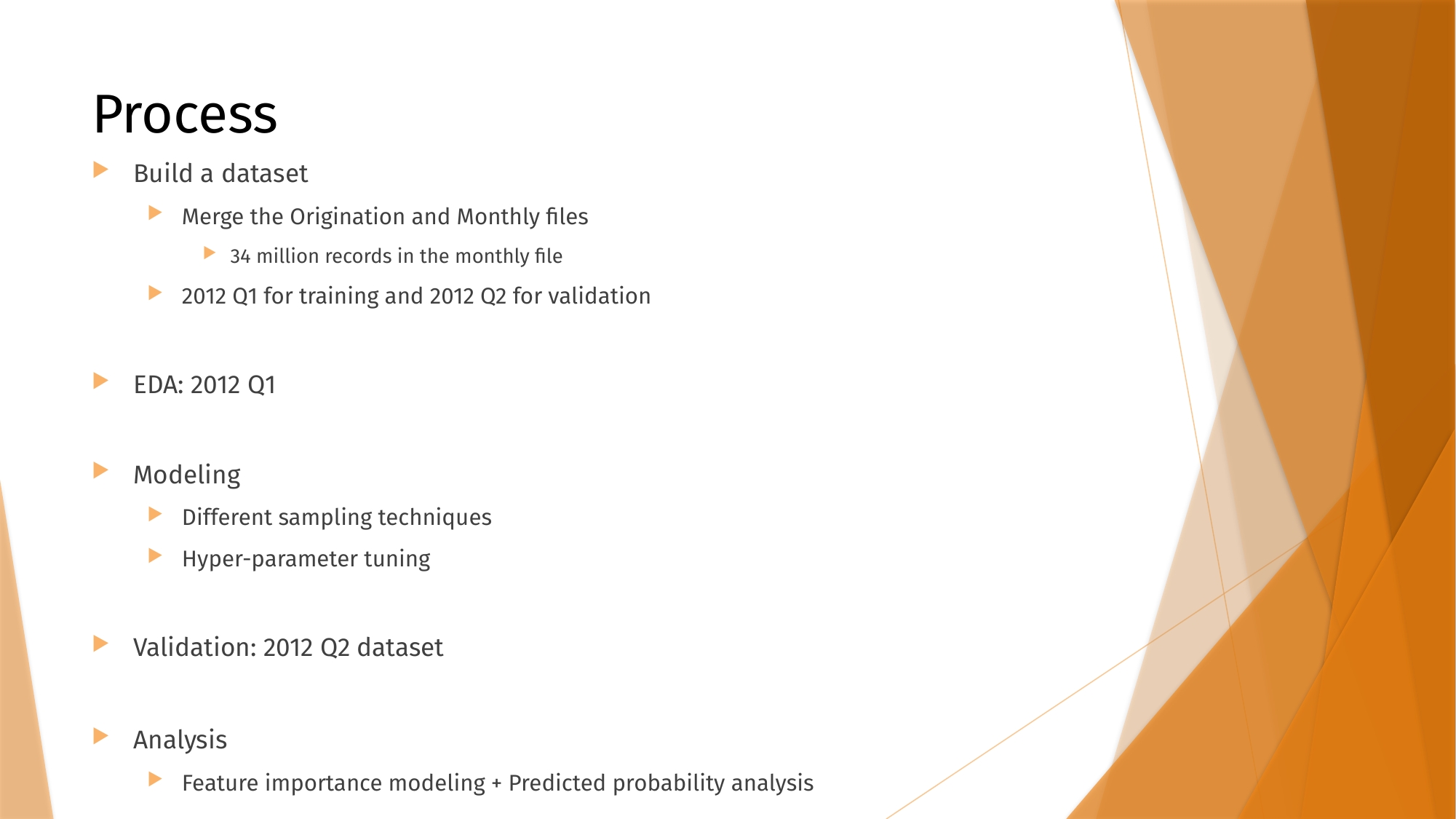

# Process
Build a dataset
Merge the Origination and Monthly files
34 million records in the monthly file
2012 Q1 for training and 2012 Q2 for validation

EDA: 2012 Q1

Modeling
Different sampling techniques
Hyper-parameter tuning

Validation: 2012 Q2 dataset

Analysis
Feature importance modeling + Predicted probability analysis